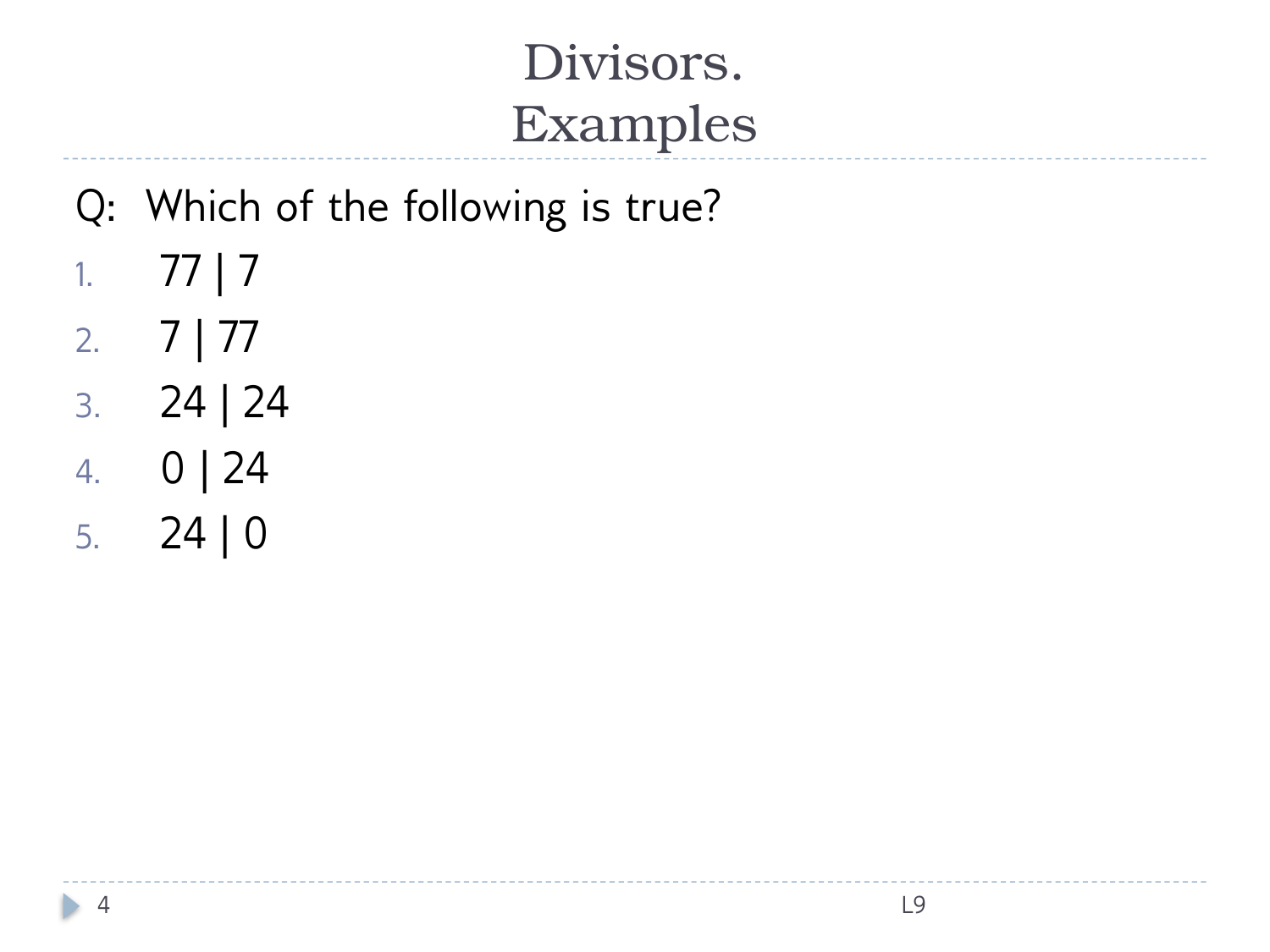

# Divisors. Examples
Q:  Which of the following is true?
77 | 7
7 | 77
24 | 24
0 | 24
24 | 0
4
L9